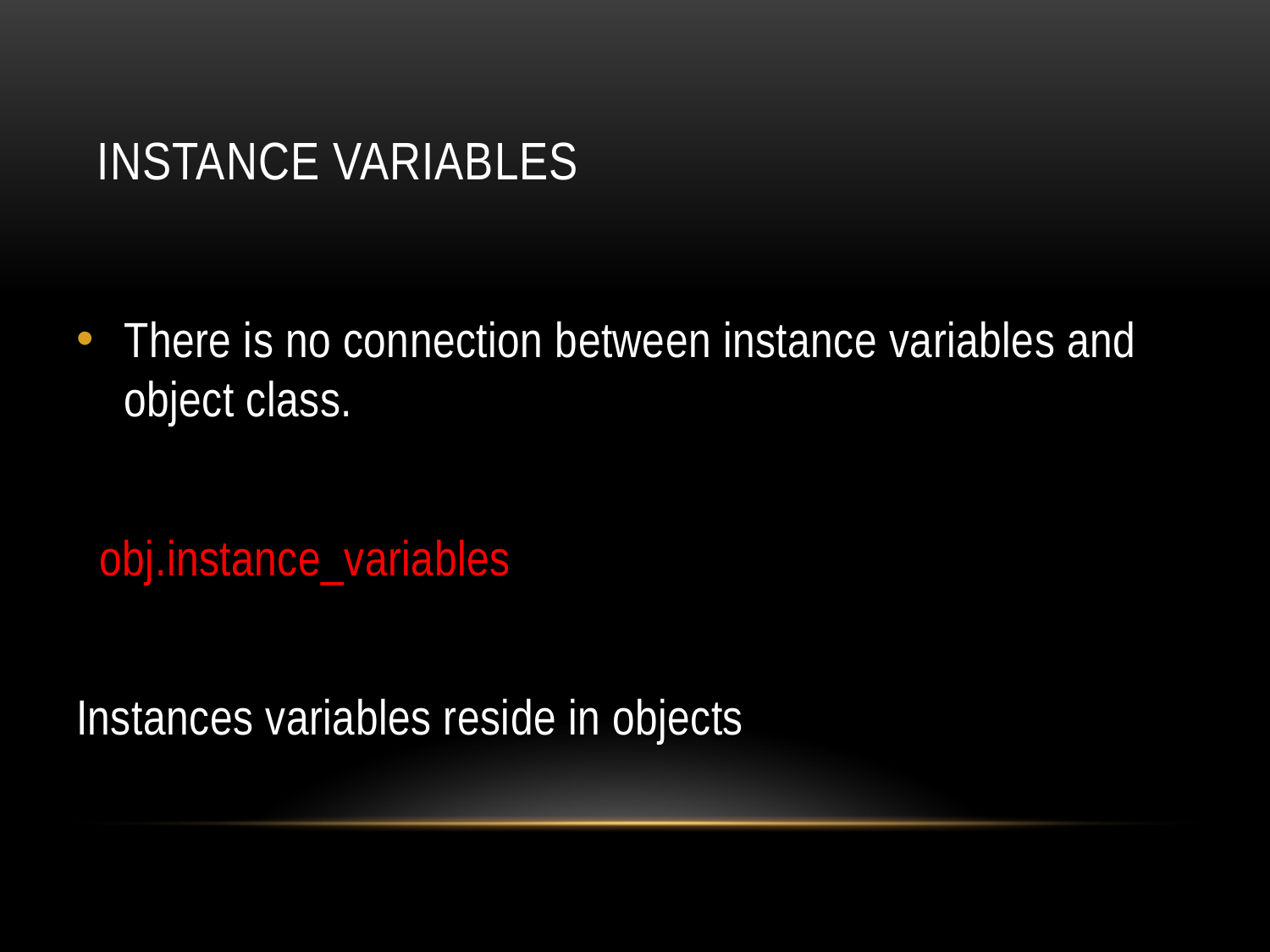

# Instance variables

There is no connection between instance variables and object class.

  obj.instance_variables

Instances variables reside in objects